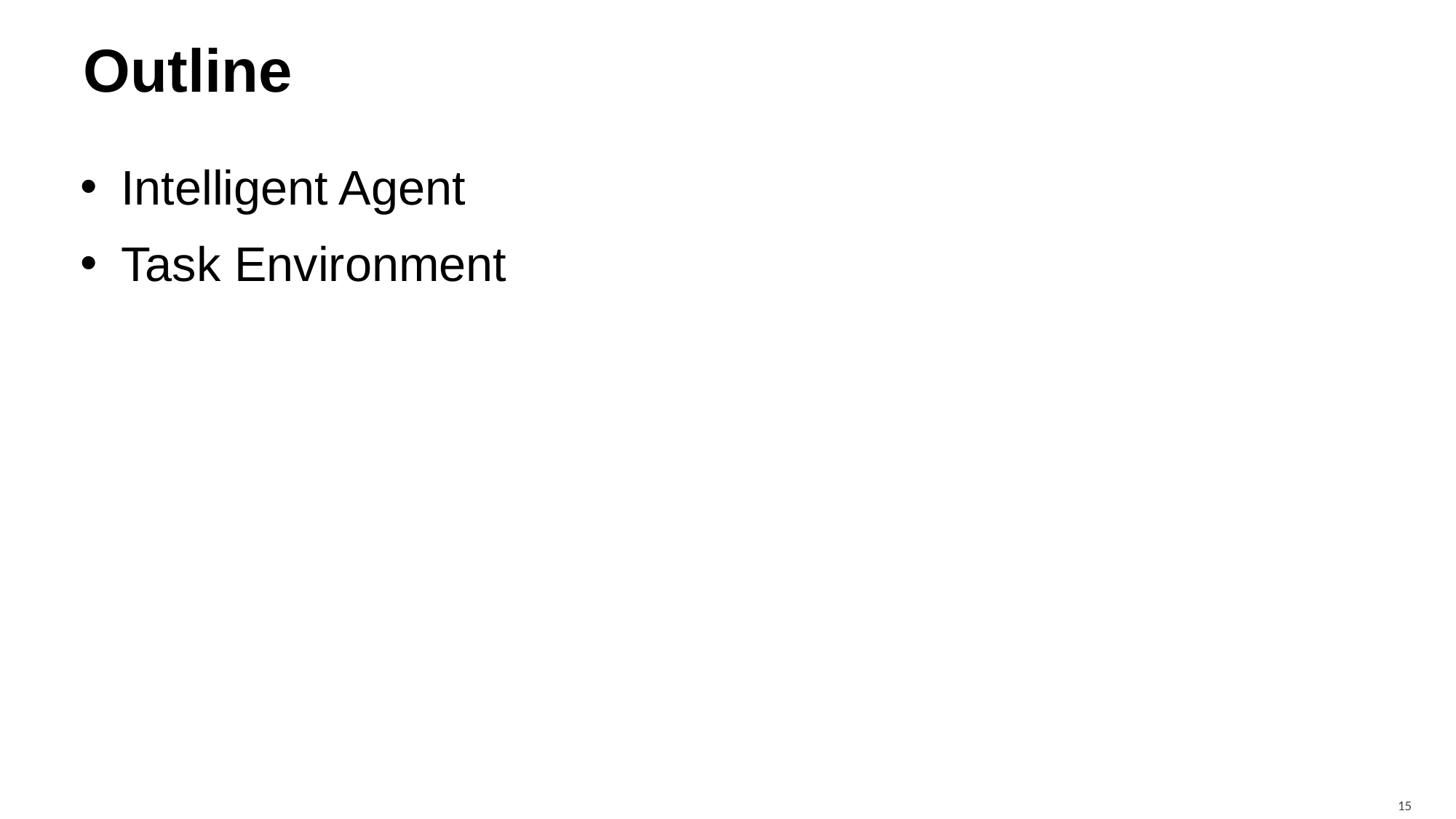

# Outline
Intelligent Agent
Task Environment
15